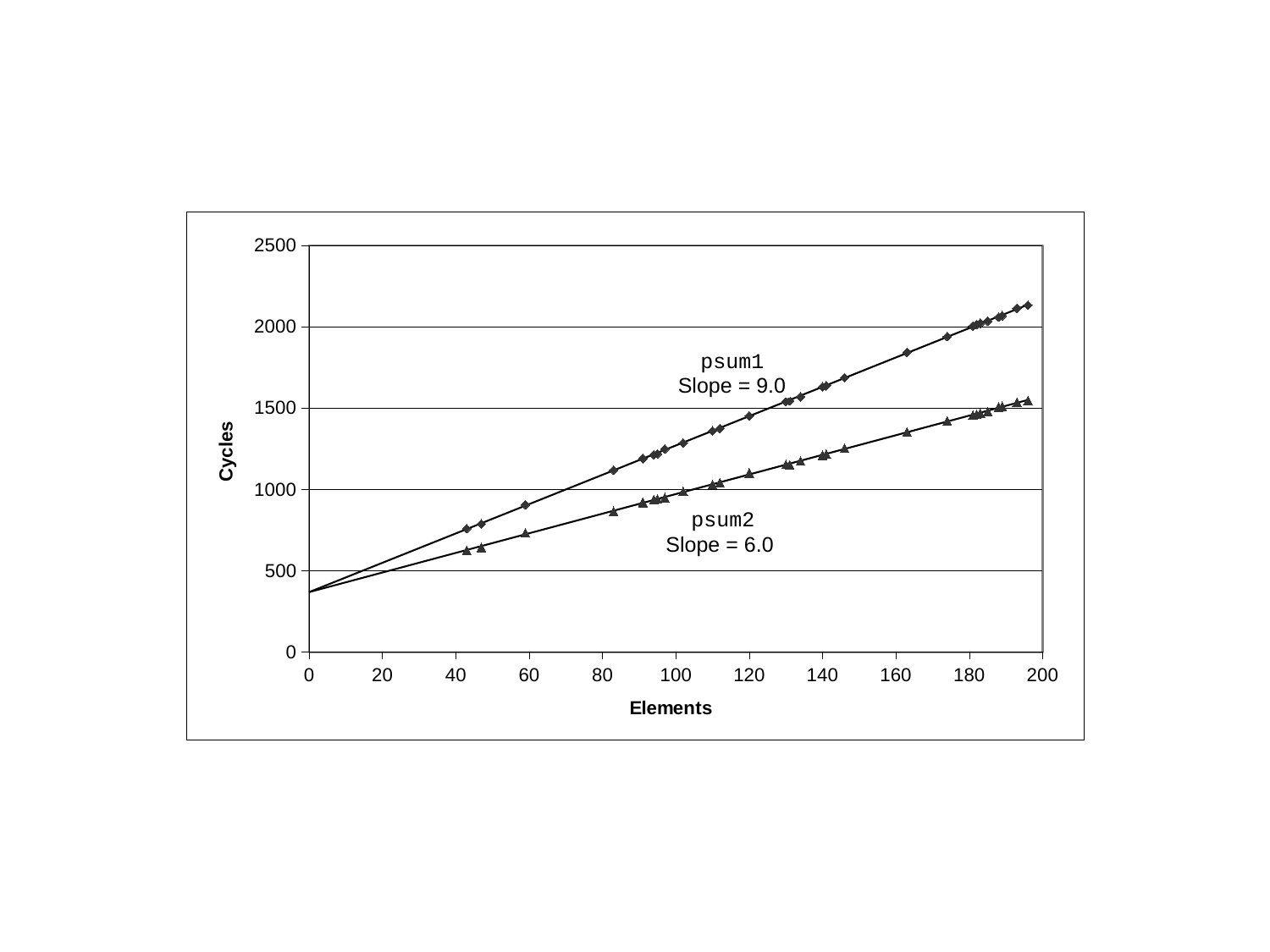

### Chart

| Category | psum1 | psum1i | psum2 | psum2i |
|---|---|---|---|---|
psum1
Slope = 9.0
 psum2
Slope = 6.0